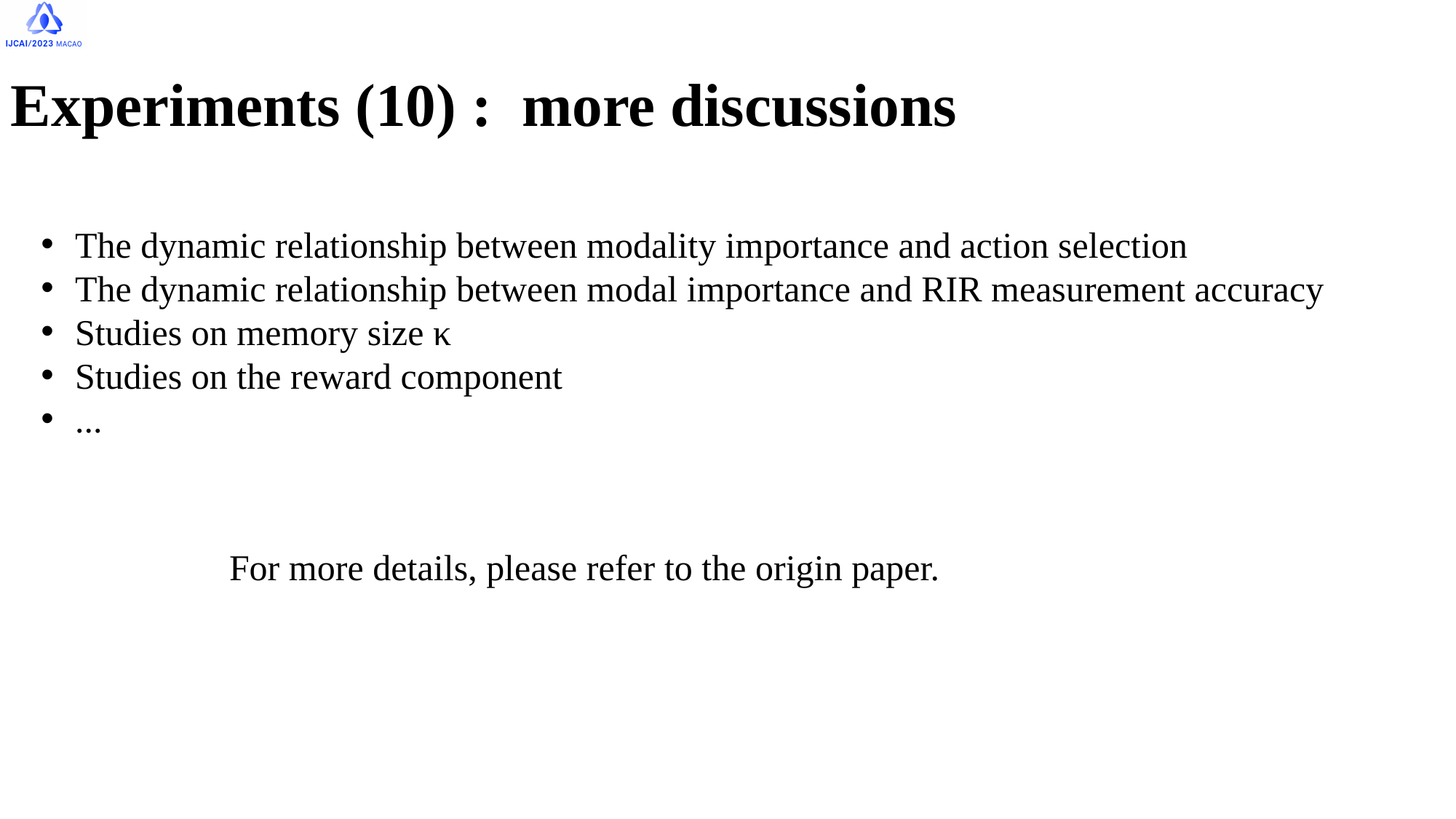

Experiments (10) :  more discussions
The dynamic relationship between modality importance and action selection
The dynamic relationship between modal importance and RIR measurement accuracy
Studies on memory size κ
Studies on the reward component
...
For more details, please refer to the origin paper.
17